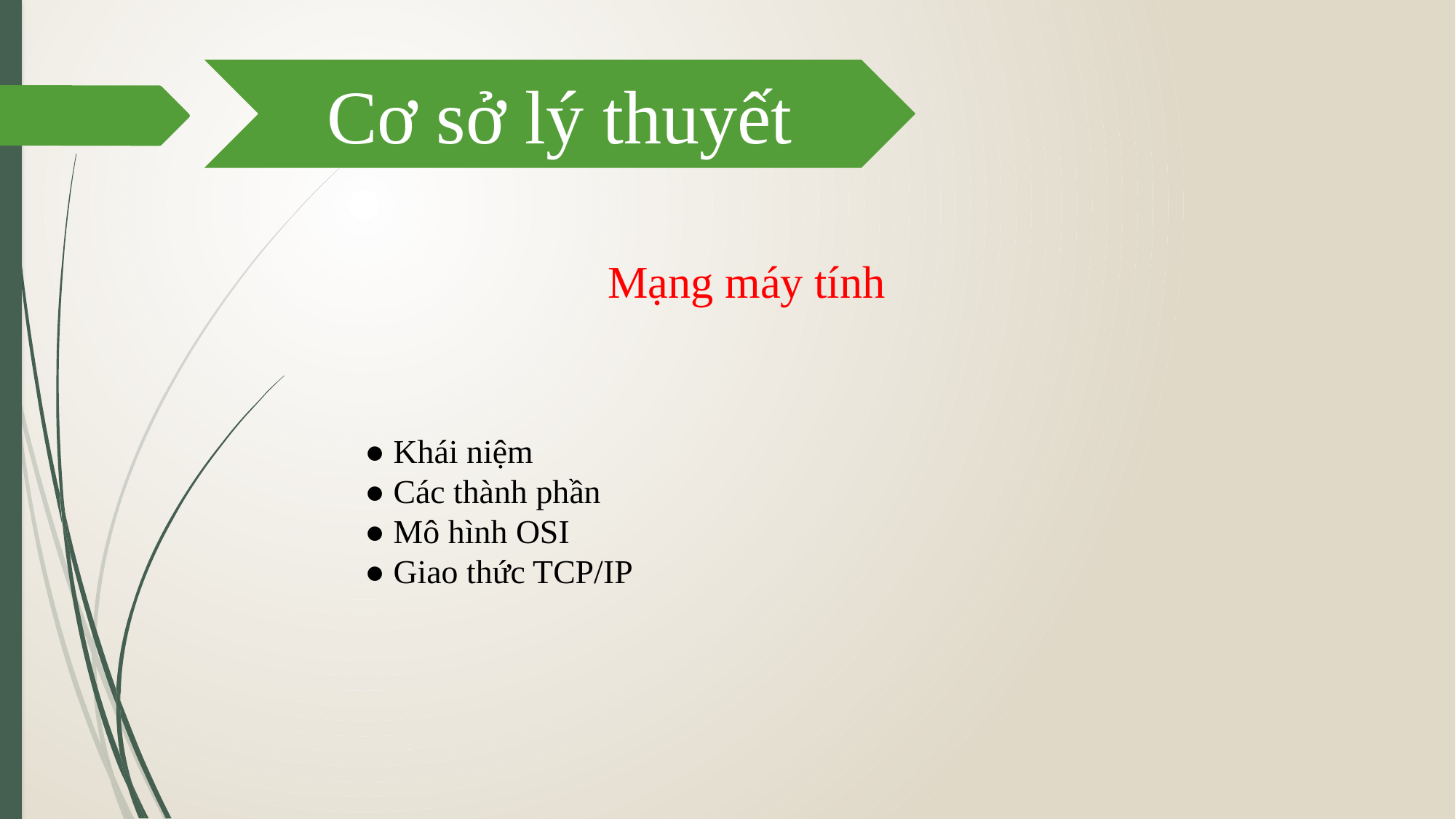

Cơ sở lý thuyết
Mạng máy tính
● Khái niệm
● Các thành phần
● Mô hình OSI
● Giao thức TCP/IP